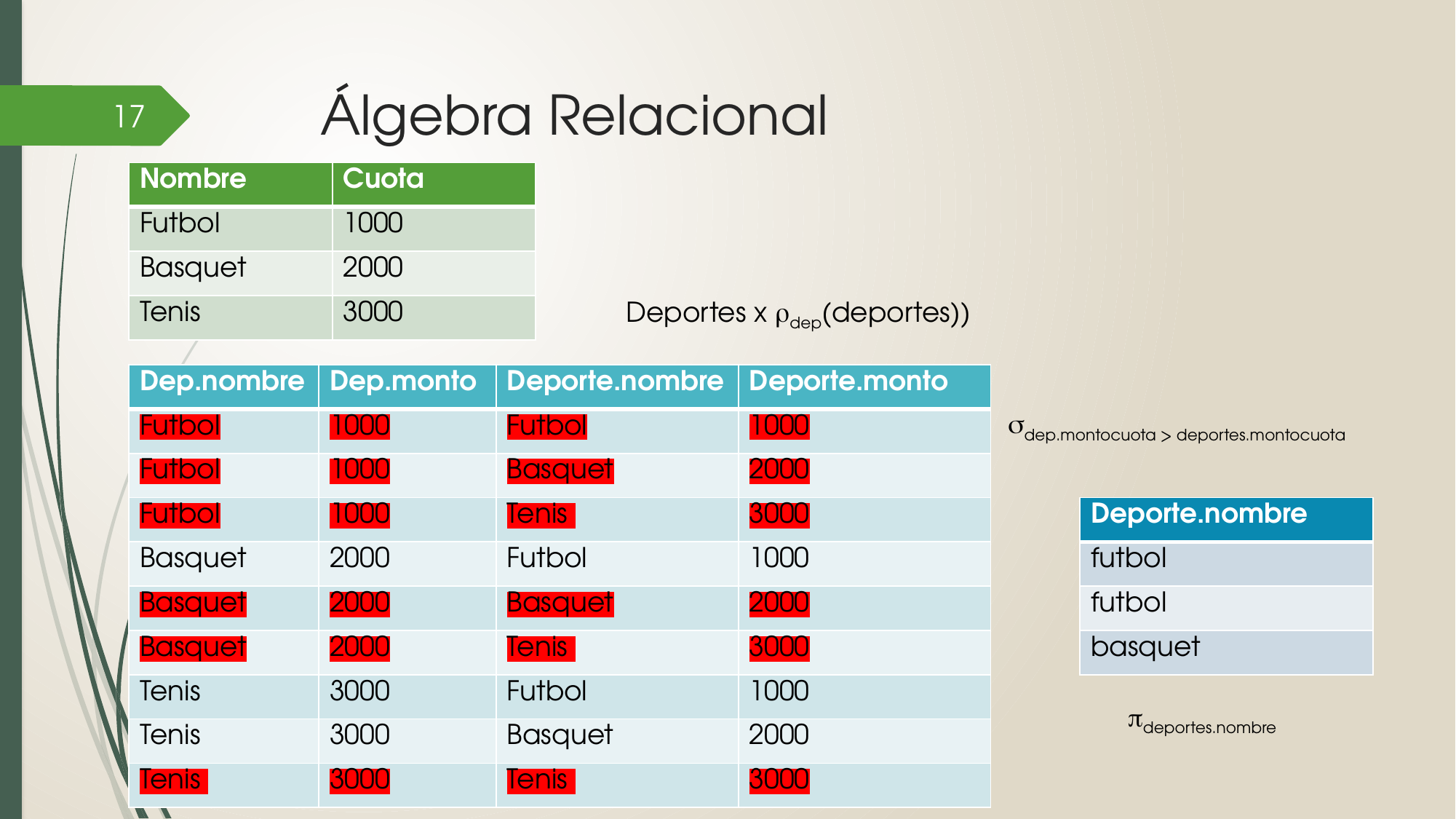

# Álgebra Relacional
17
| Nombre | Cuota |
| --- | --- |
| Futbol | 1000 |
| Basquet | 2000 |
| Tenis | 3000 |
Deportes x ρdep(deportes))
| Dep.nombre | Dep.monto | Deporte.nombre | Deporte.monto |
| --- | --- | --- | --- |
| Futbol | 1000 | Futbol | 1000 |
| Futbol | 1000 | Basquet | 2000 |
| Futbol | 1000 | Tenis | 3000 |
| Basquet | 2000 | Futbol | 1000 |
| Basquet | 2000 | Basquet | 2000 |
| Basquet | 2000 | Tenis | 3000 |
| Tenis | 3000 | Futbol | 1000 |
| Tenis | 3000 | Basquet | 2000 |
| Tenis | 3000 | Tenis | 3000 |
σdep.montocuota > deportes.montocuota

| Deporte.nombre |
| --- |
| futbol |
| futbol |
| basquet |
πdeportes.nombre

DBD  - CLASE 5